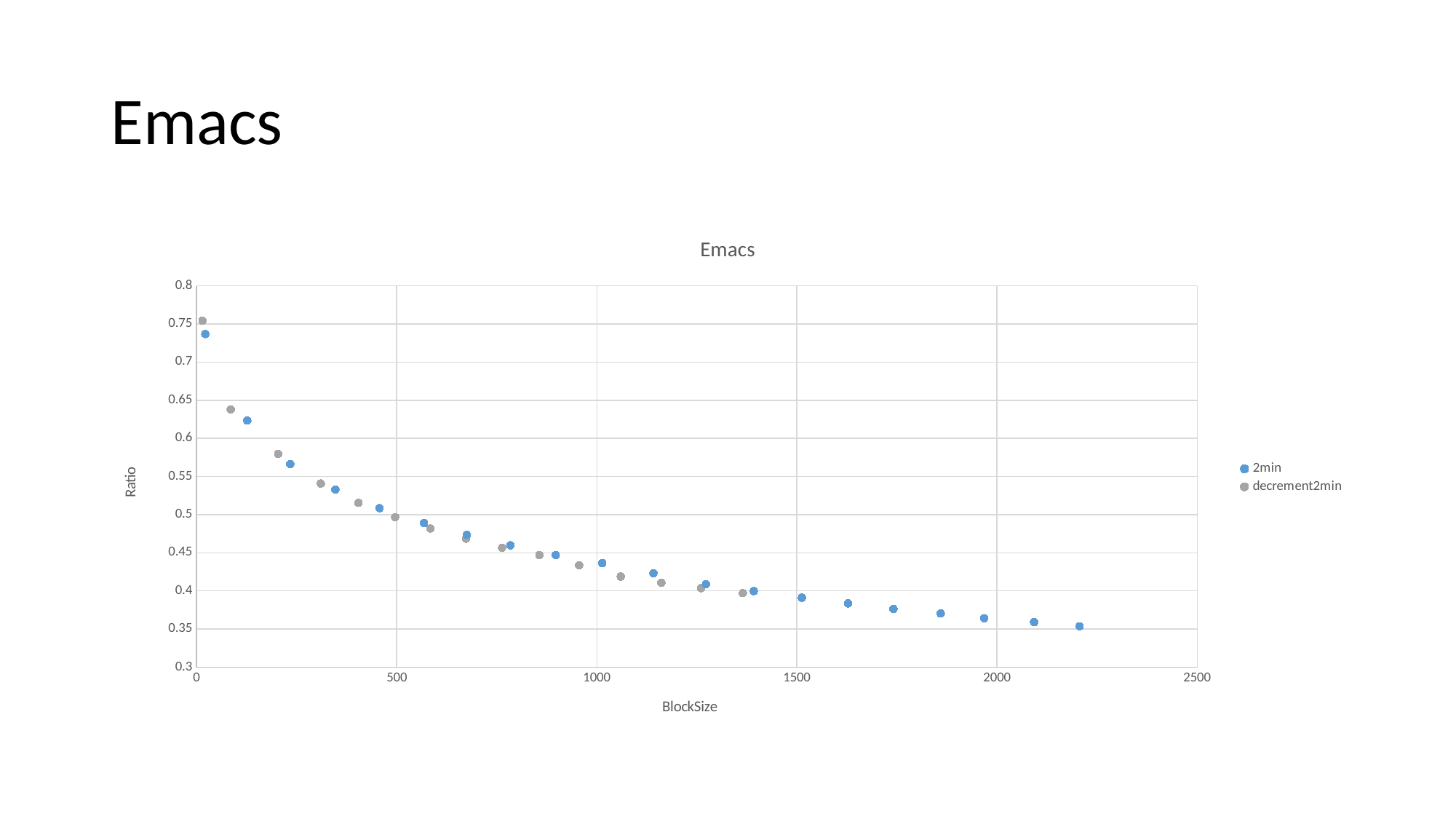

# Emacs

### Chart: Emacs

| Category |  |  |
|---|---|---|